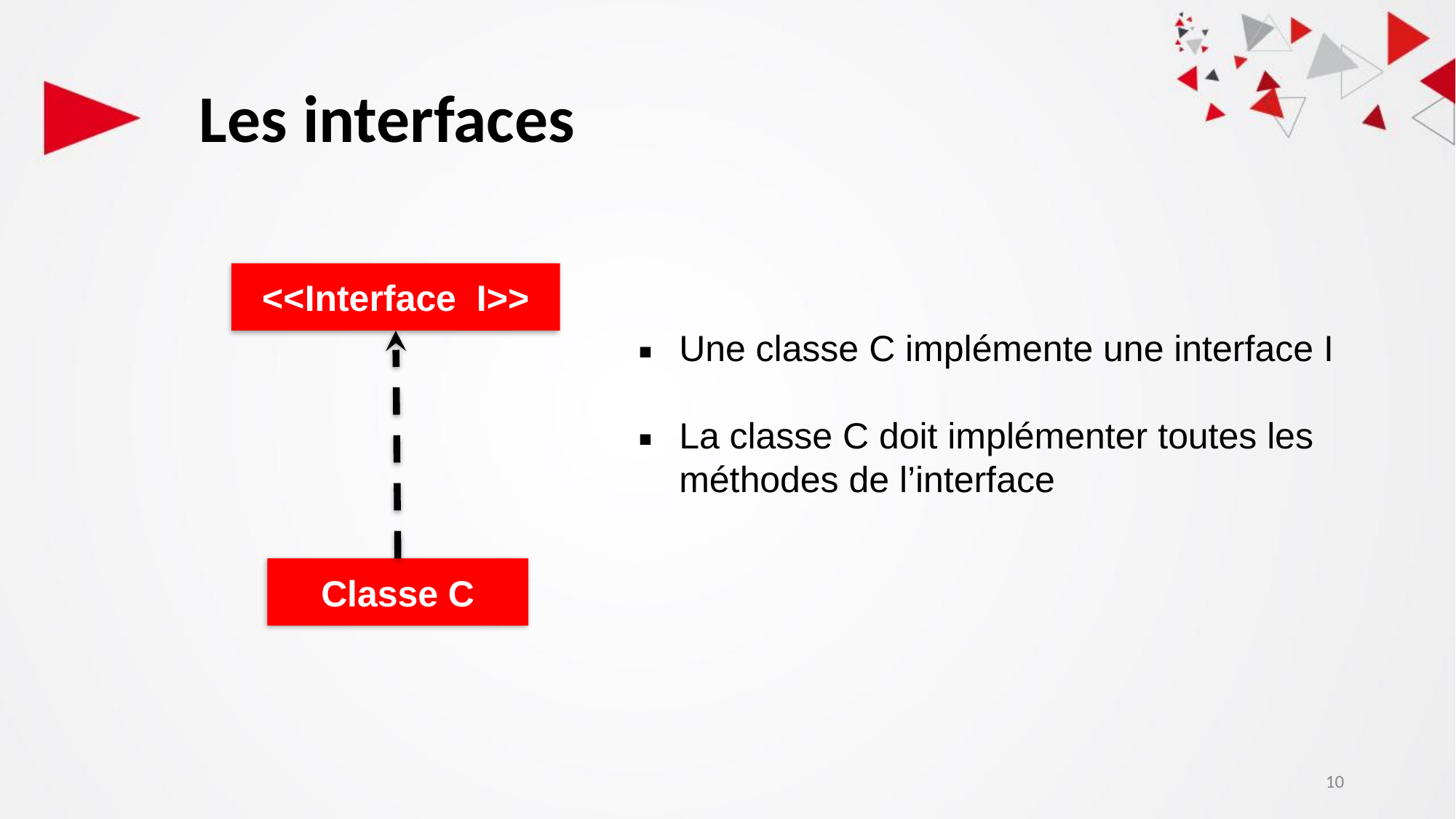

# Les interfaces
<<Interface  I>>
Une classe C implémente une interface I

La classe C doit implémenter toutes les méthodes de l’interface

Classe C
10